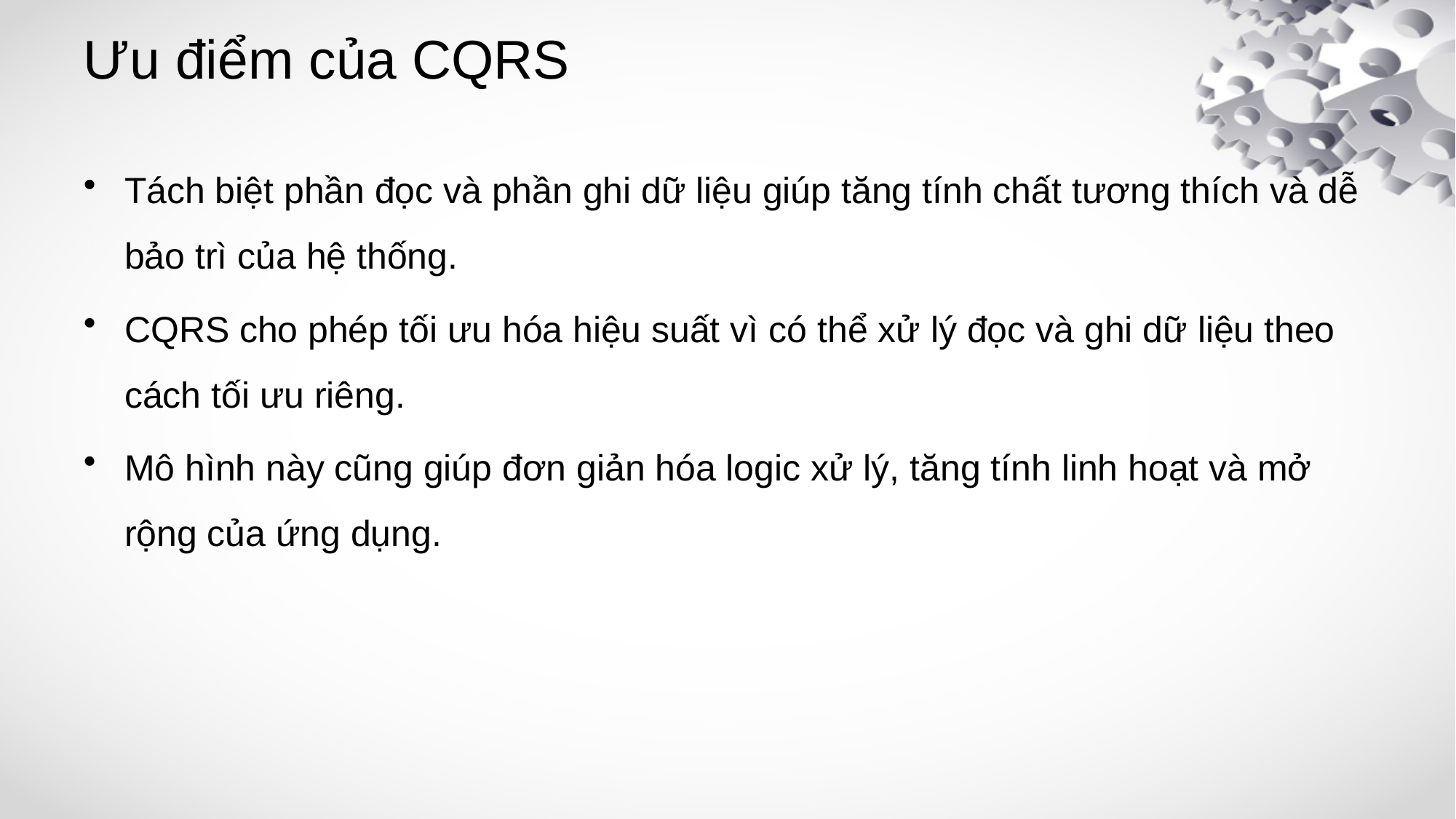

# Ưu điểm của CQRS
Tách biệt phần đọc và phần ghi dữ liệu giúp tăng tính chất tương thích và dễ bảo trì của hệ thống.
CQRS cho phép tối ưu hóa hiệu suất vì có thể xử lý đọc và ghi dữ liệu theo cách tối ưu riêng.
Mô hình này cũng giúp đơn giản hóa logic xử lý, tăng tính linh hoạt và mở rộng của ứng dụng.